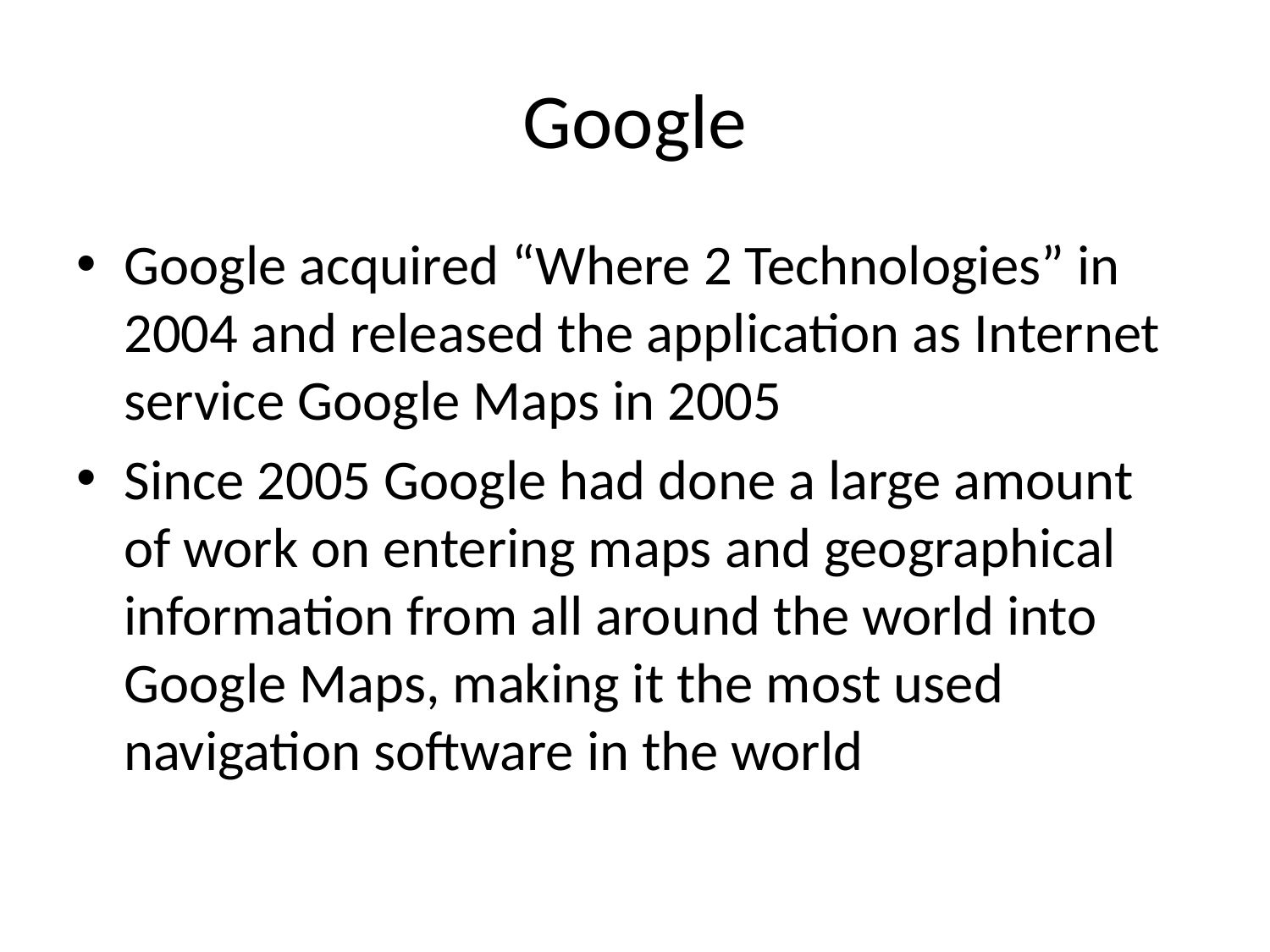

# Google
Google acquired “Where 2 Technologies” in 2004 and released the application as Internet service Google Maps in 2005
Since 2005 Google had done a large amount of work on entering maps and geographical information from all around the world into Google Maps, making it the most used navigation software in the world